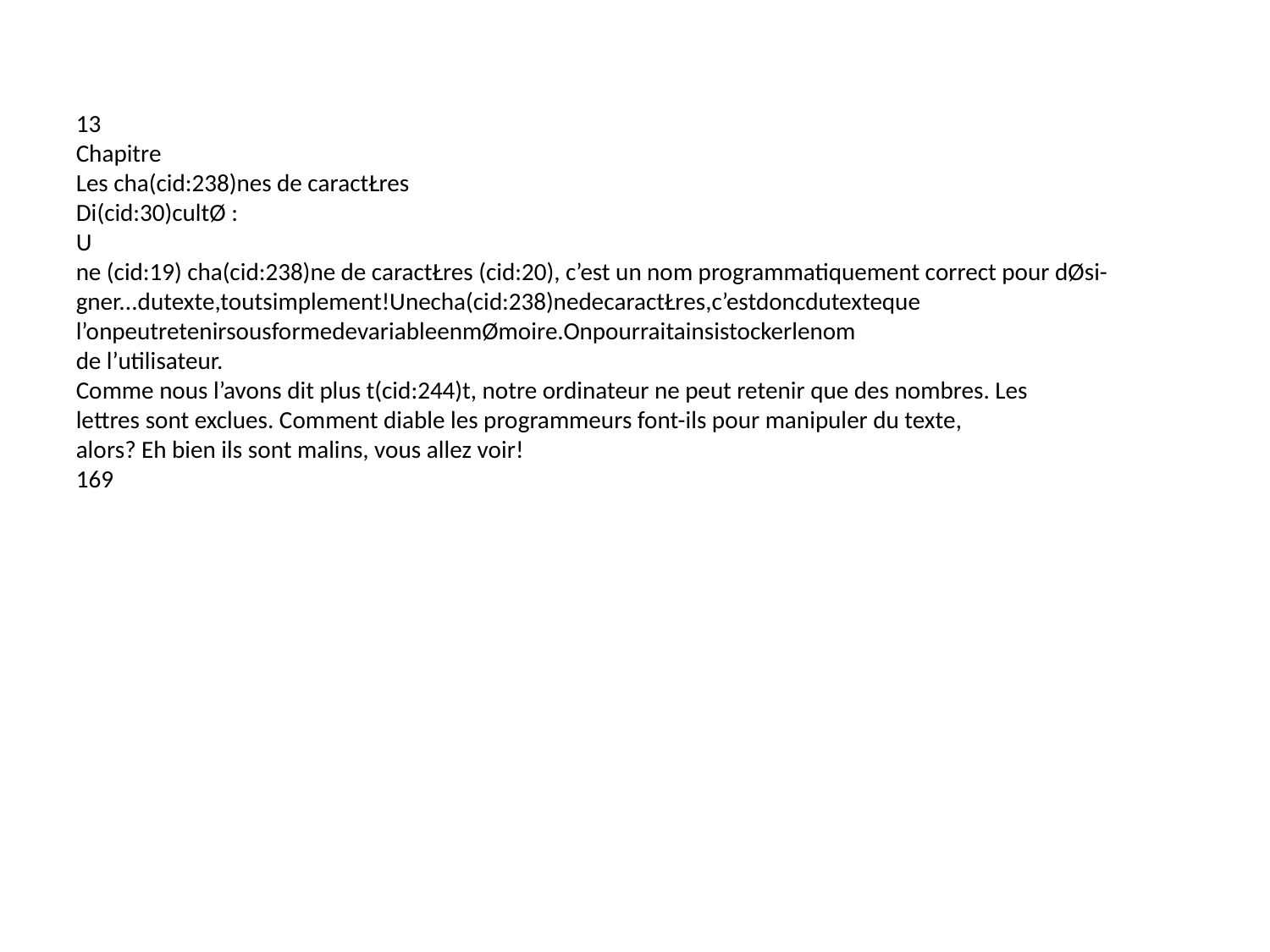

13
Chapitre
Les cha(cid:238)nes de caractŁres
Di(cid:30)cultØ :
U
ne (cid:19) cha(cid:238)ne de caractŁres (cid:20), c’est un nom programmatiquement correct pour dØsi-
gner...dutexte,toutsimplement!Unecha(cid:238)nedecaractŁres,c’estdoncdutexteque
l’onpeutretenirsousformedevariableenmØmoire.Onpourraitainsistockerlenom
de l’utilisateur.
Comme nous l’avons dit plus t(cid:244)t, notre ordinateur ne peut retenir que des nombres. Les
lettres sont exclues. Comment diable les programmeurs font-ils pour manipuler du texte,
alors? Eh bien ils sont malins, vous allez voir!
169